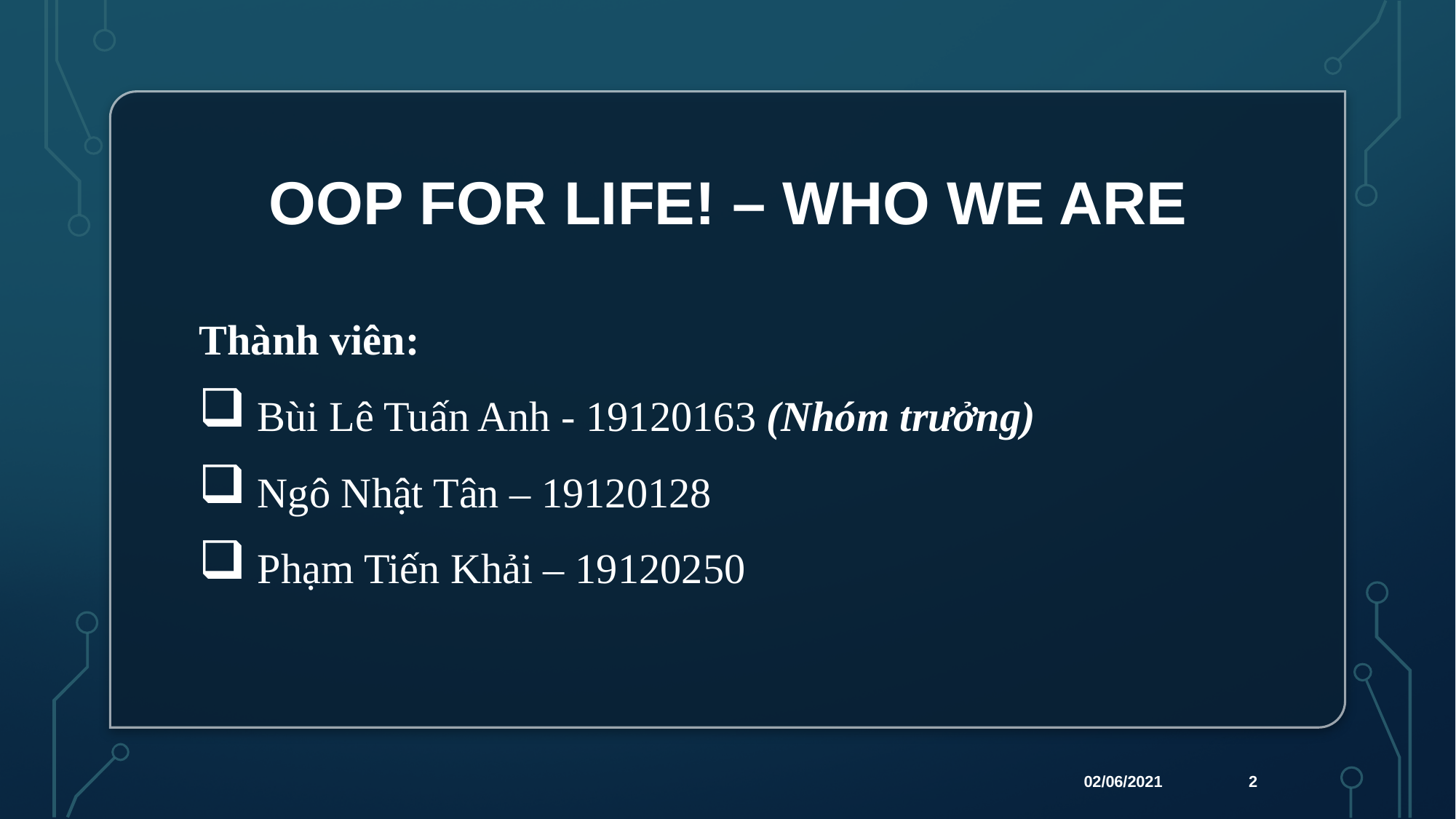

# OOP FOR LIFE! – WHO WE ARE
Thành viên:
 Bùi Lê Tuấn Anh - 19120163 (Nhóm trưởng)
 Ngô Nhật Tân – 19120128
 Phạm Tiến Khải – 19120250

02/06/2021
2